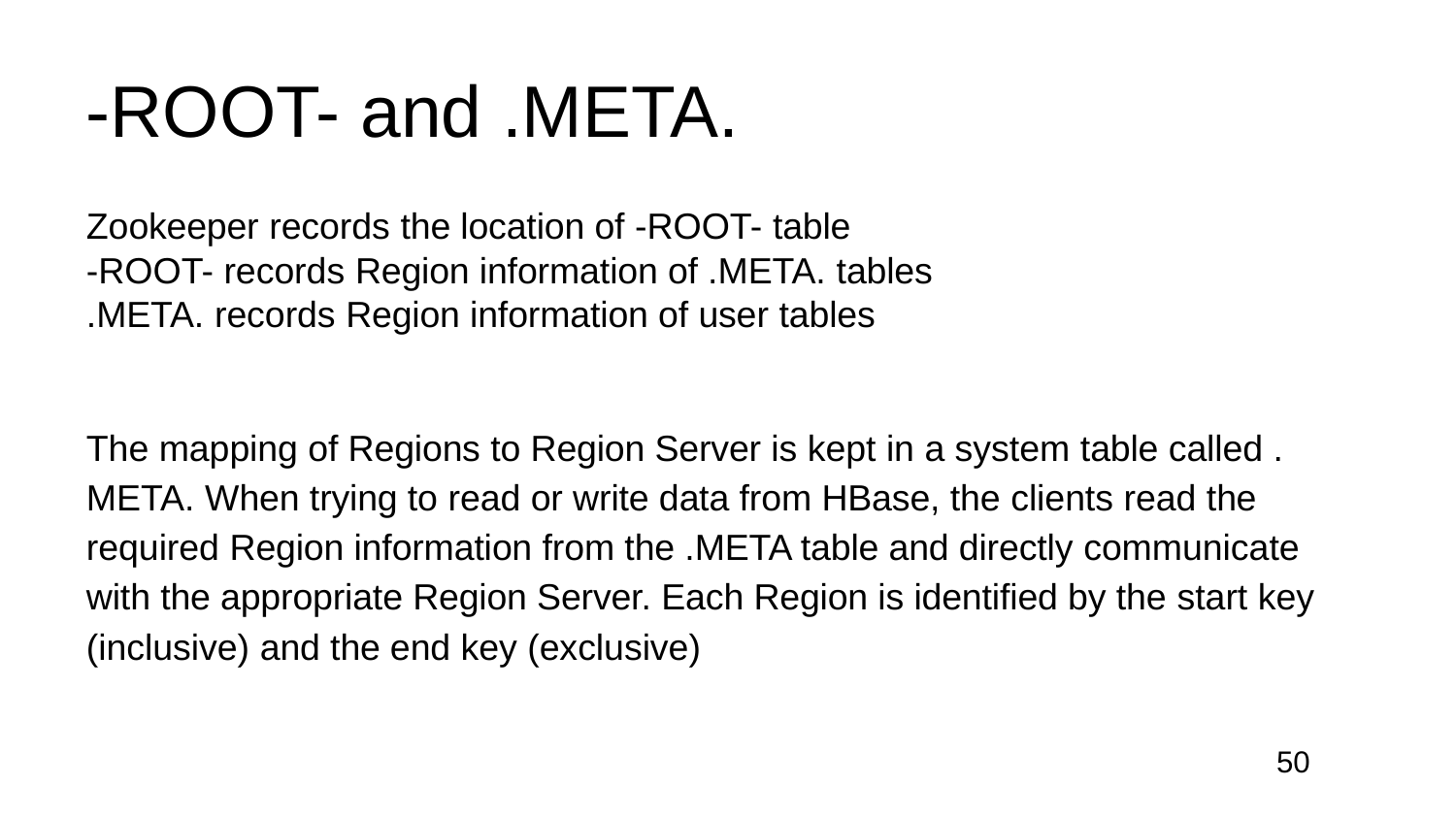

# -ROOT- and .META.
Zookeeper records the location of -ROOT- table
-ROOT- records Region information of .META. tables
.META. records Region information of user tables

The mapping of Regions to Region Server is kept in a system table called .  META. When trying to read or write data from HBase, the clients read the  required Region information from the .META table and directly communicate  with the appropriate Region Server. Each Region is identified by the start key  (inclusive) and the end key (exclusive)
50